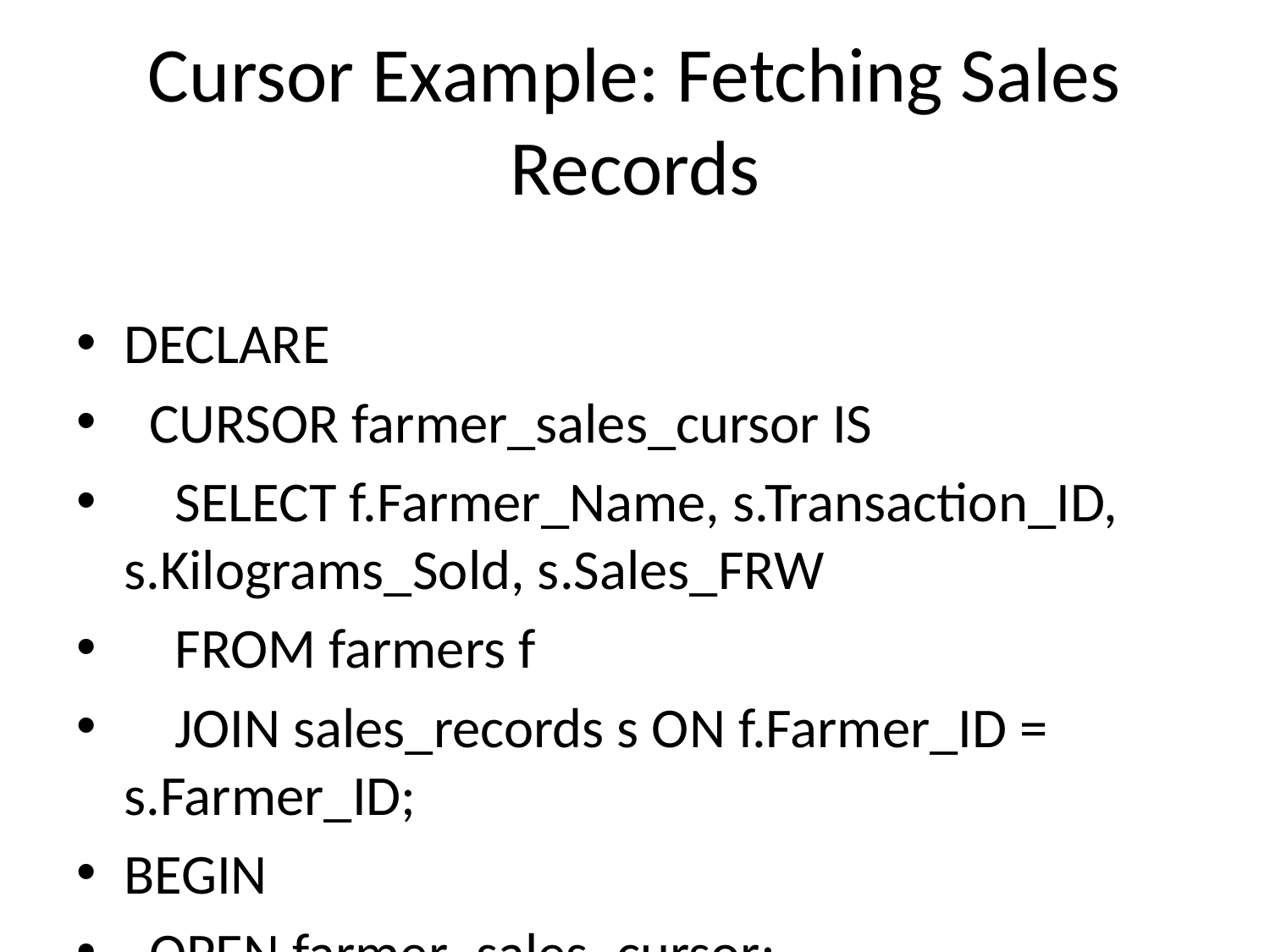

# Cursor Example: Fetching Sales Records

DECLARE
  CURSOR farmer_sales_cursor IS
    SELECT f.Farmer_Name, s.Transaction_ID, s.Kilograms_Sold, s.Sales_FRW
    FROM farmers f
    JOIN sales_records s ON f.Farmer_ID = s.Farmer_ID;
BEGIN
  OPEN farmer_sales_cursor;
  LOOP
    FETCH farmer_sales_cursor INTO v_farmer_name, v_transaction_id, v_kg_sold, v_sales_frw;
    EXIT WHEN farmer_sales_cursor%NOTFOUND;
    DBMS_OUTPUT.PUT_LINE('Farmer: ' || v_farmer_name || ', Transaction ID: ' || v_transaction_id || ', Sold: ' || v_kg_sold || 'kg, Sales: ' || v_sales_frw || ' FRW');
  END LOOP;
  CLOSE farmer_sales_cursor;
END;
/